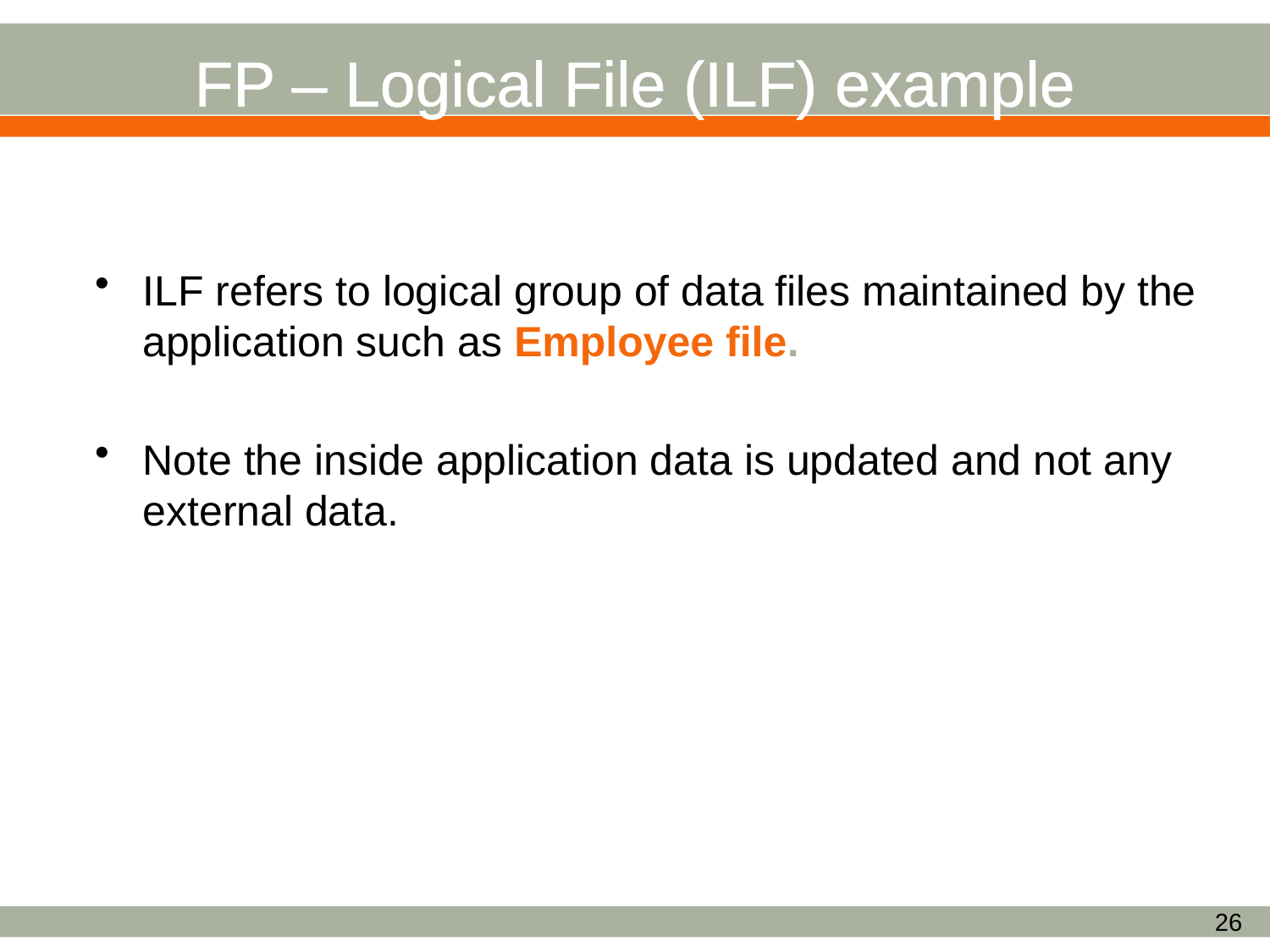

# FP – Logical File (ILF) example
ILF refers to logical group of data files maintained by the application such as Employee file.

Note the inside application data is updated and not any external data.
26